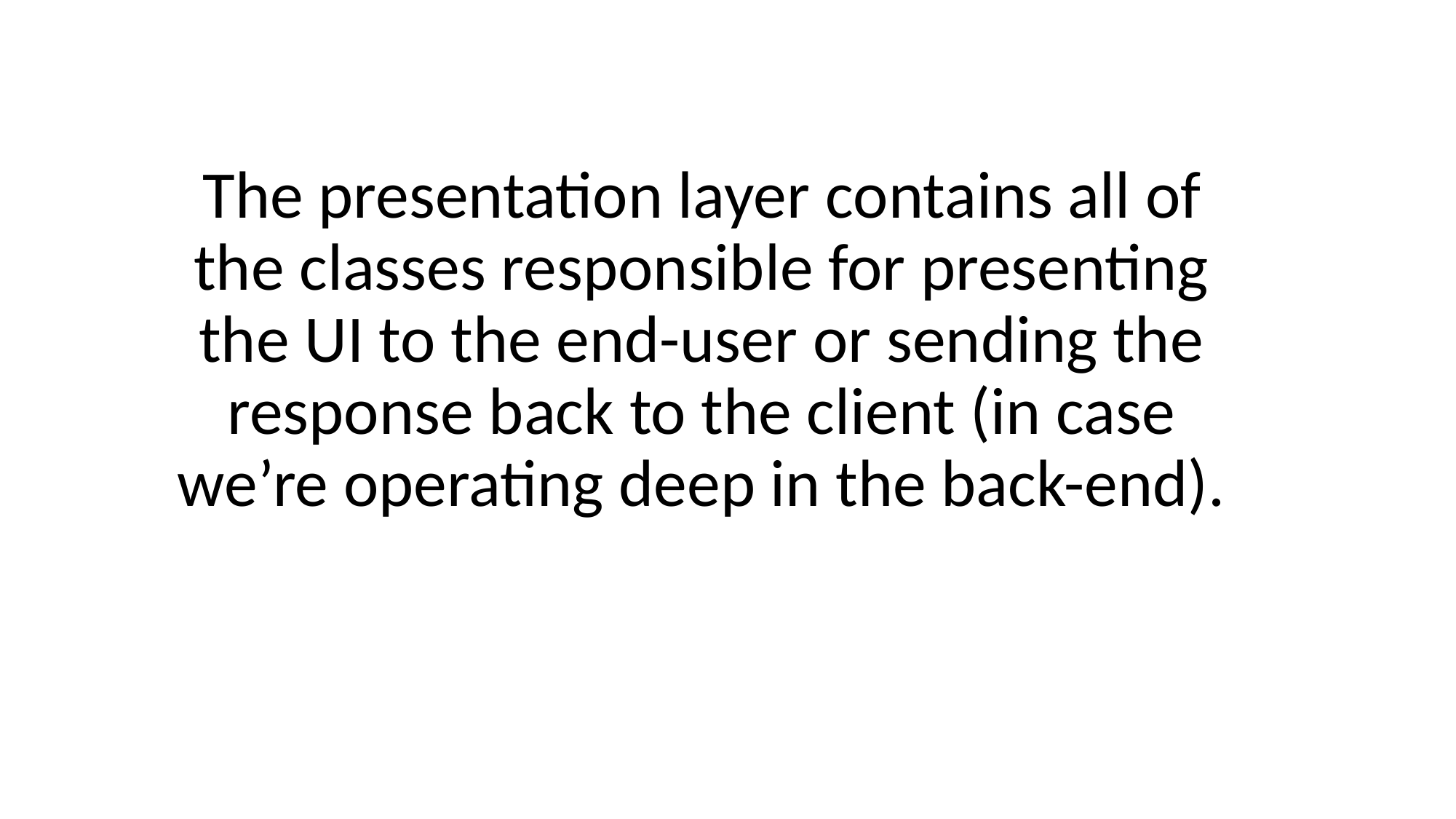

# The presentation layer contains all of the classes responsible for presenting the UI to the end-user or sending the response back to the client (in case we’re operating deep in the back-end).